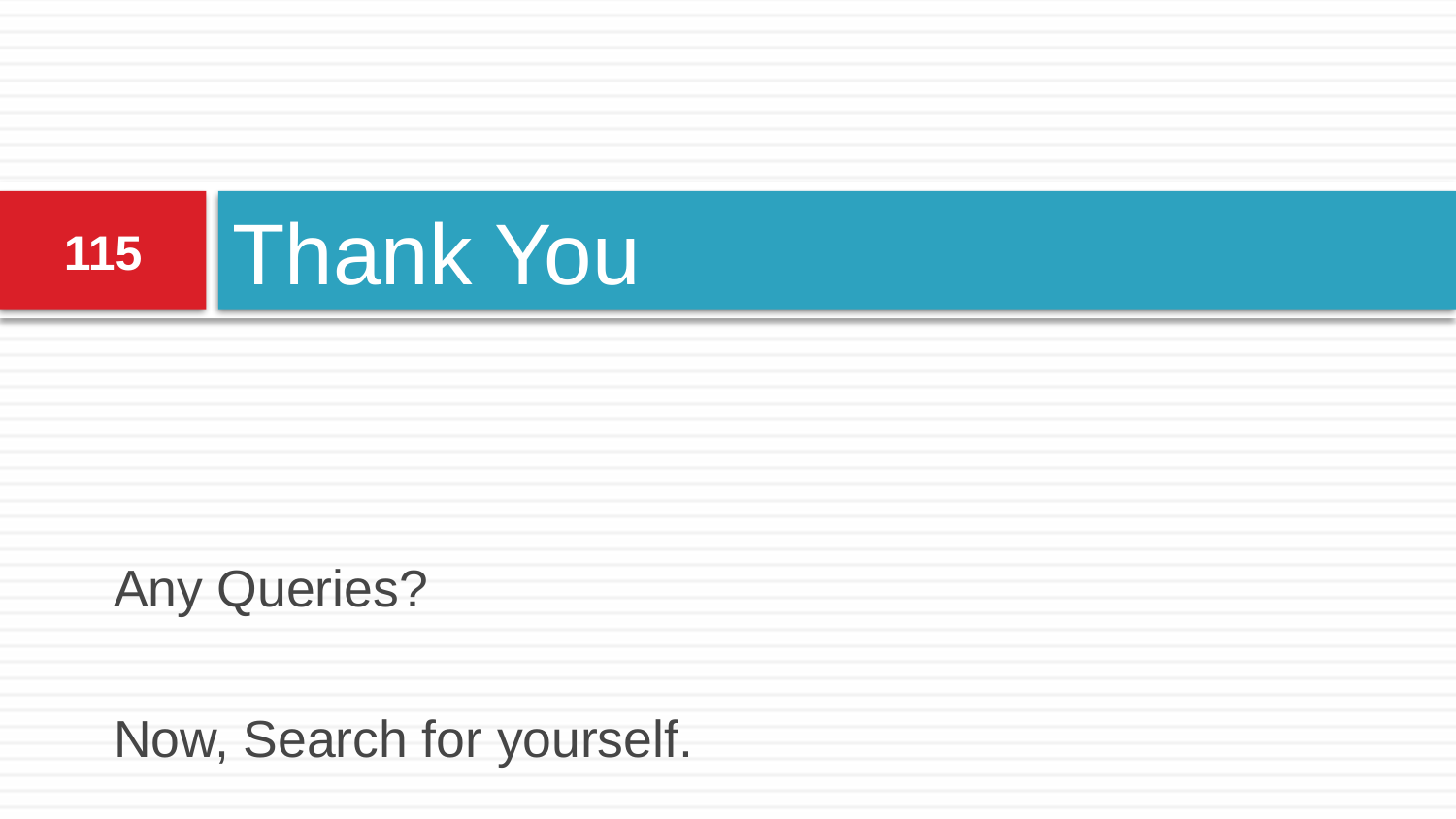

# Thank You
115
Any Queries?

Now, Search for yourself.